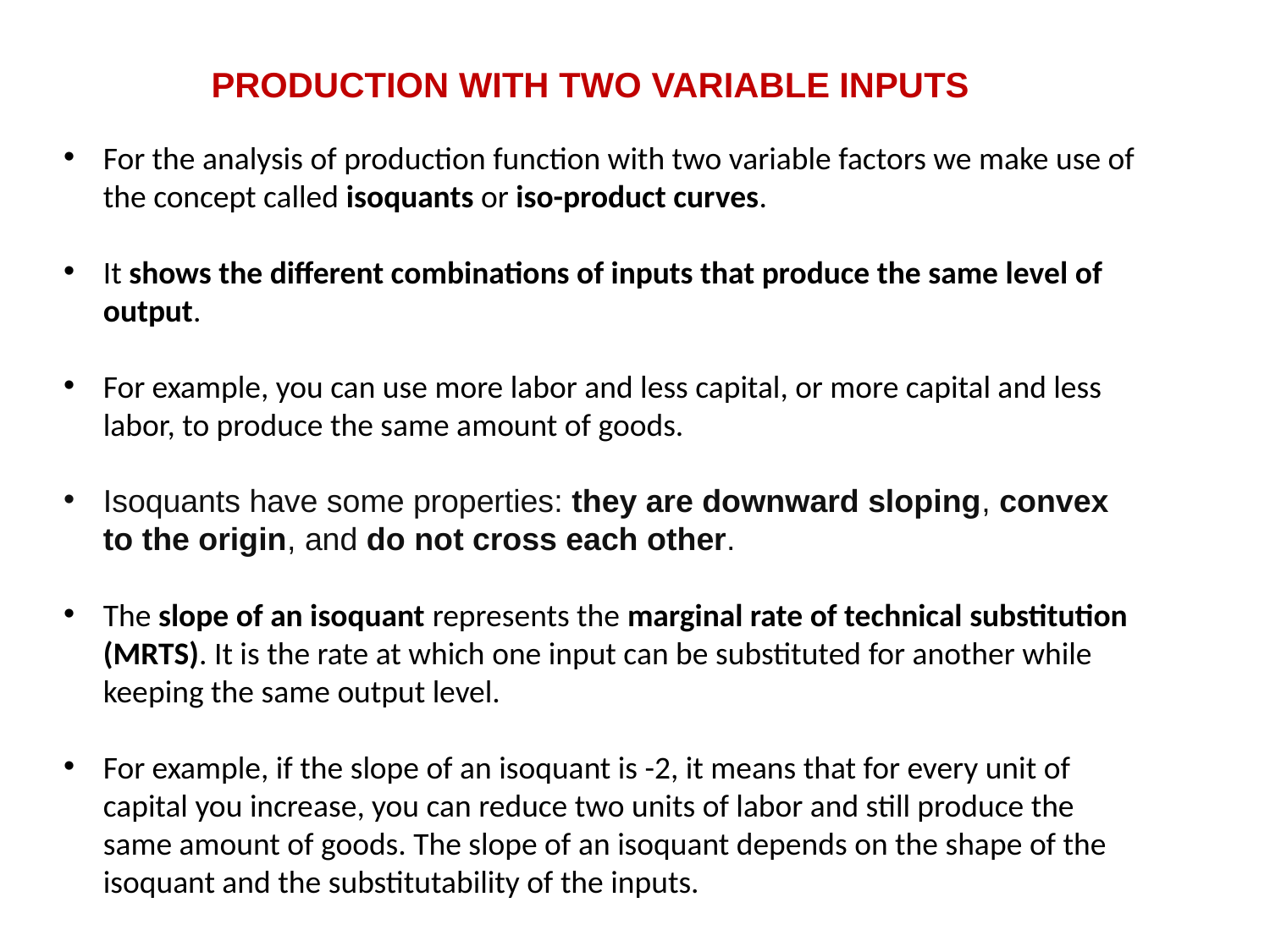

# PRODUCTION WITH TWO VARIABLE INPUTS
For the analysis of production function with two variable factors we make use of the concept called isoquants or iso-product curves.

It shows the different combinations of inputs that produce the same level of output.

For example, you can use more labor and less capital, or more capital and less labor, to produce the same amount of goods.

Isoquants have some properties: they are downward sloping, convex to the origin, and do not cross each other.

The slope of an isoquant represents the marginal rate of technical substitution (MRTS). It is the rate at which one input can be substituted for another while keeping the same output level.

For example, if the slope of an isoquant is -2, it means that for every unit of capital you increase, you can reduce two units of labor and still produce the same amount of goods. The slope of an isoquant depends on the shape of the isoquant and the substitutability of the inputs.